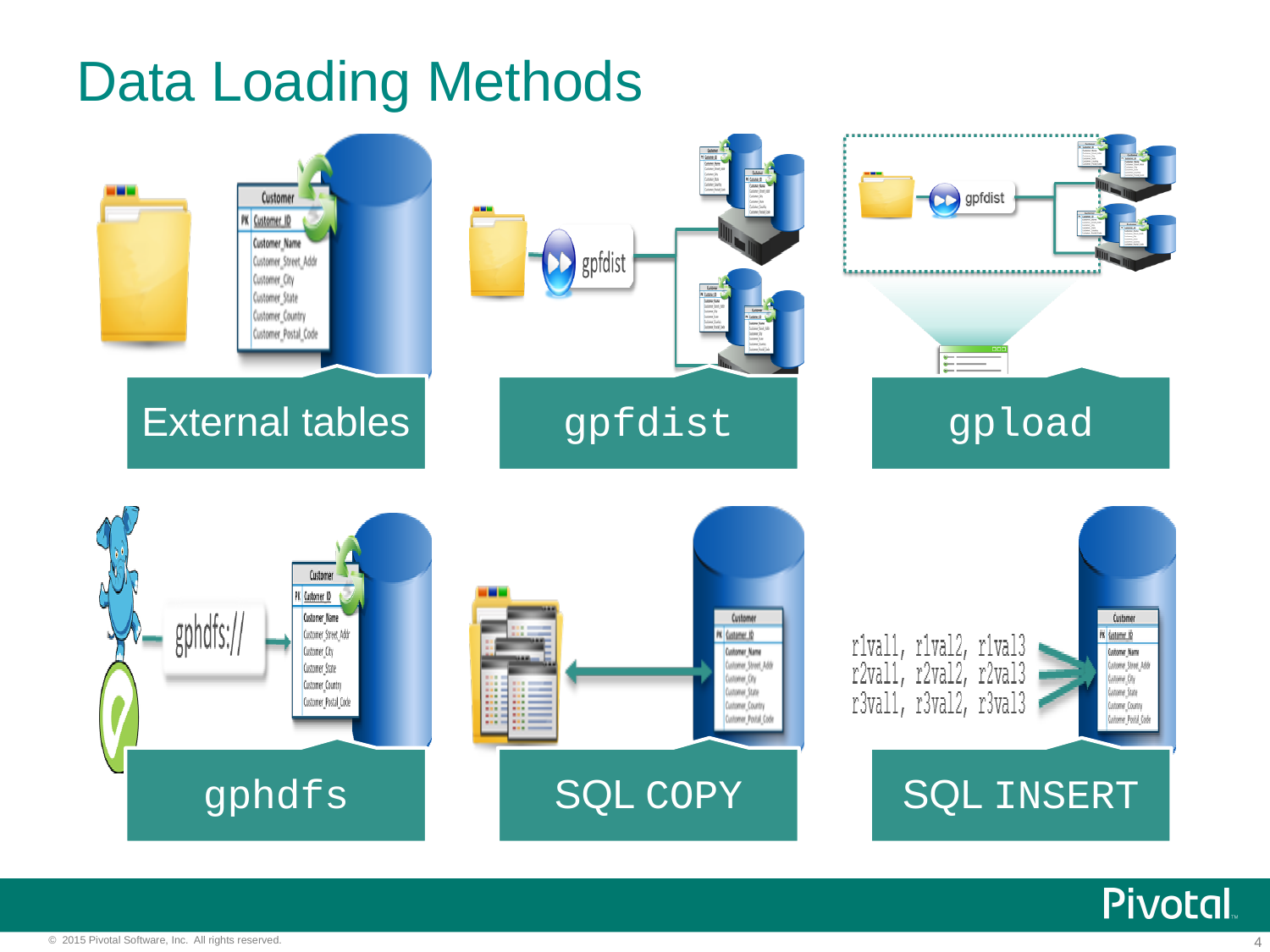

# Data Loading Methods
External tables
gpfdist
gpload
gphdfs
SQL COPY
SQL INSERT